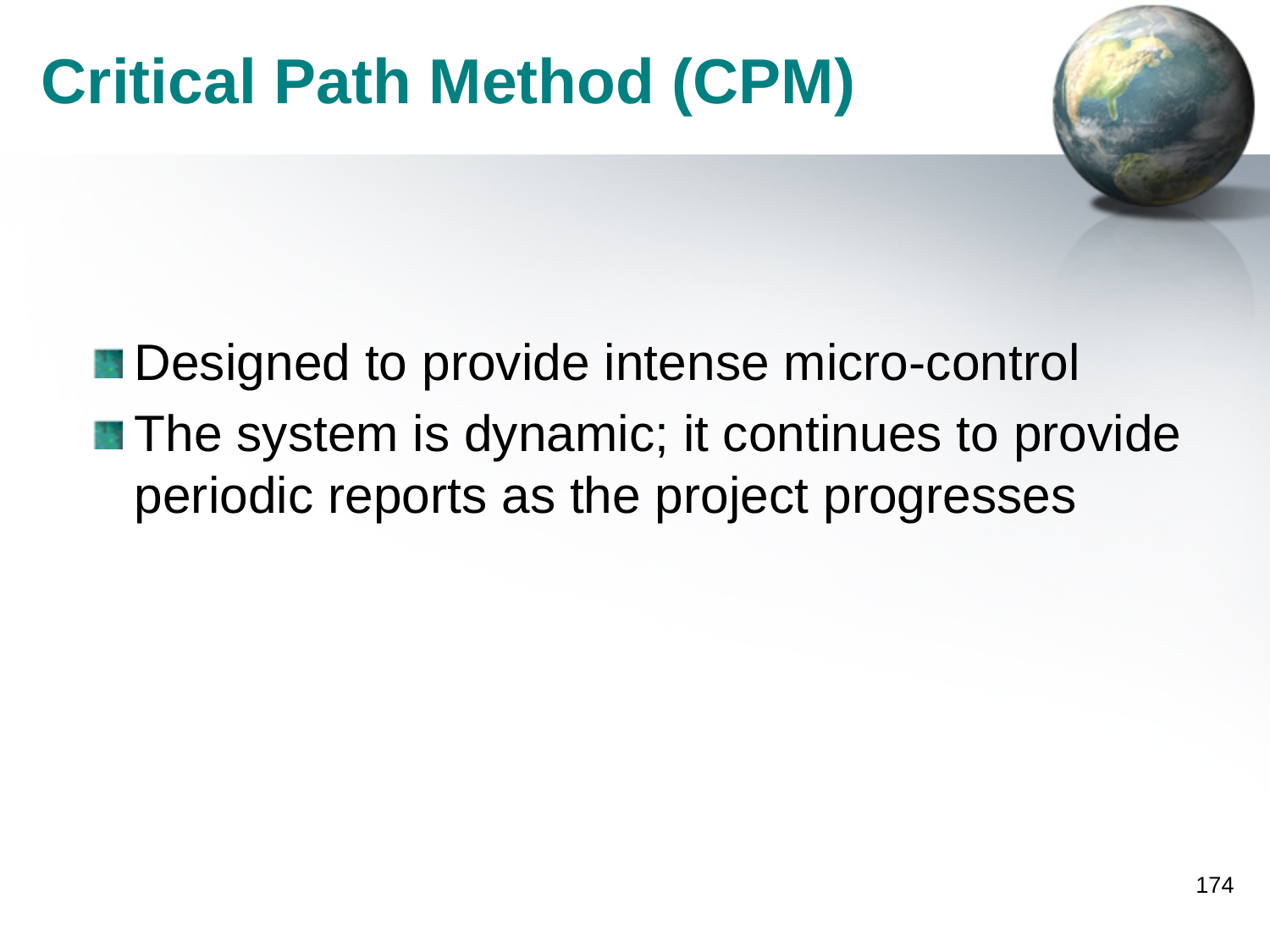

# Critical Path Method (CPM)

Designed to provide intense micro-control
The system is dynamic; it continues to provide periodic reports as the project progresses
174